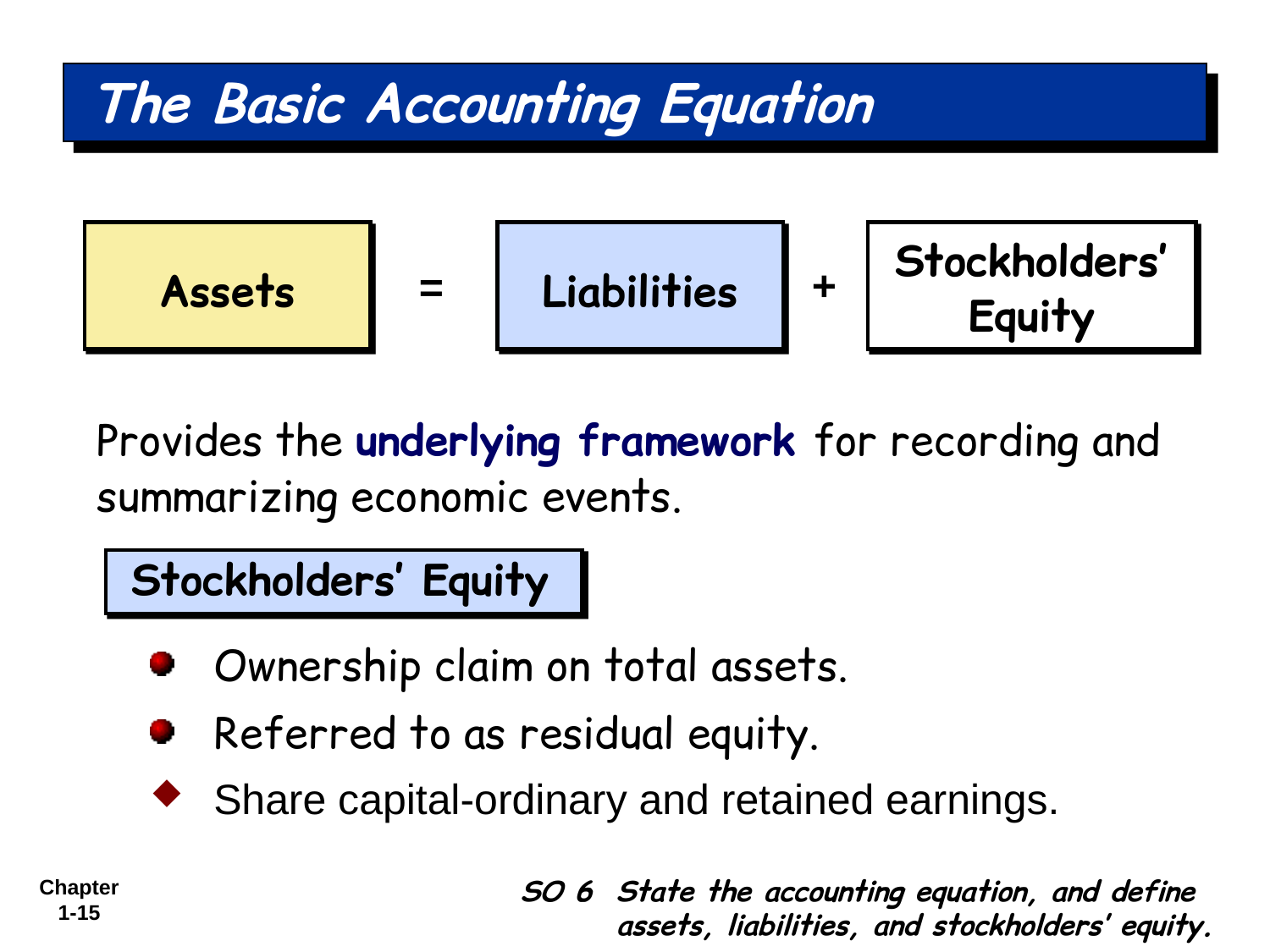

# The Basic Accounting Equation
Assets
Liabilities
Stockholders’ Equity
+
=
Provides the underlying framework for recording and summarizing economic events.

Stockholders’ Equity
Ownership claim on total assets.
Referred to as residual equity.
Share capital-ordinary and retained earnings.
SO 6 	State the accounting equation, and define assets, liabilities, and stockholders’ equity.